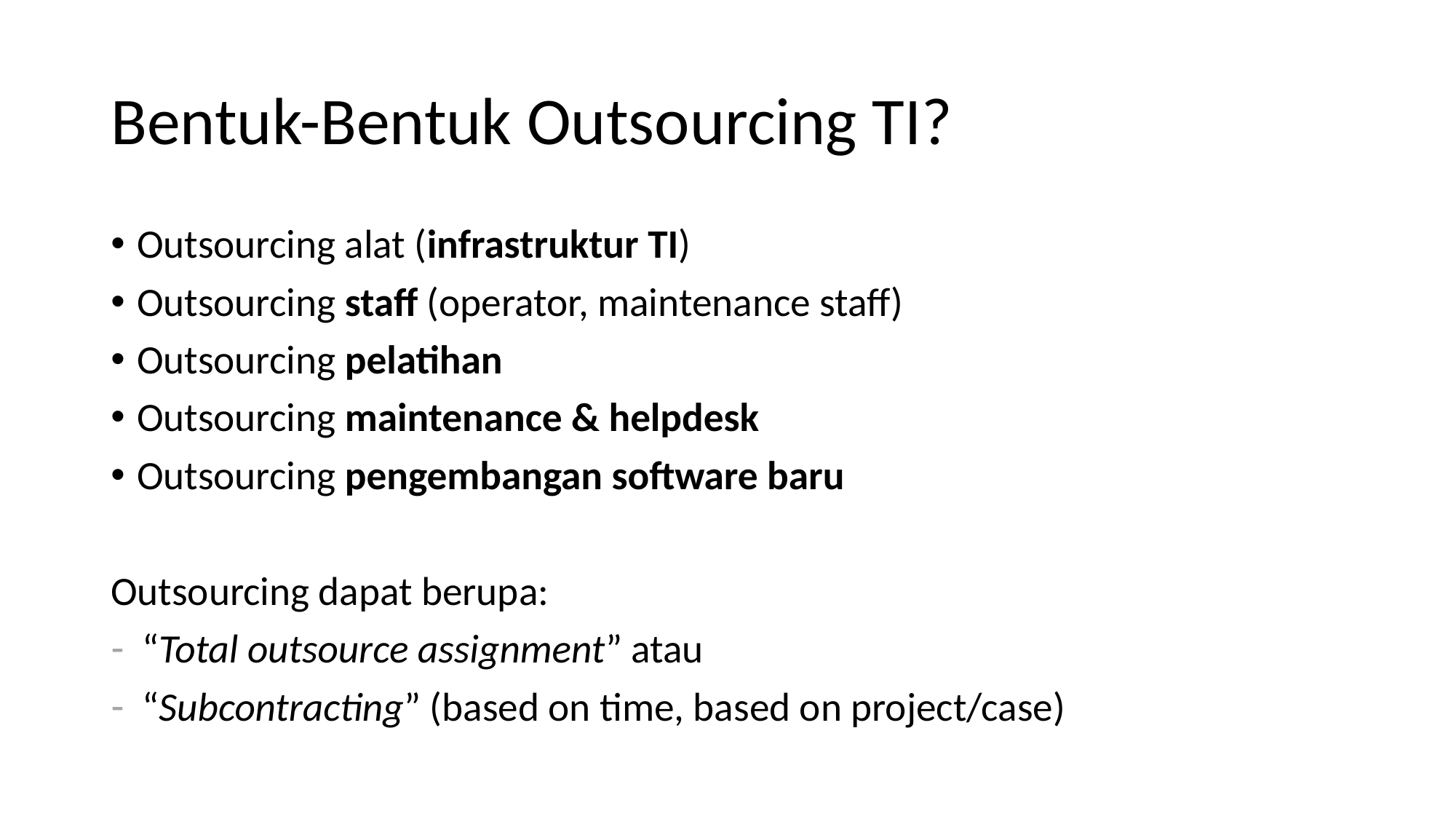

# Bentuk-Bentuk Outsourcing TI?
Outsourcing alat (infrastruktur TI)
Outsourcing staff (operator, maintenance staff)
Outsourcing pelatihan
Outsourcing maintenance & helpdesk
Outsourcing pengembangan software baru

Outsourcing dapat berupa:
“Total outsource assignment” atau
“Subcontracting” (based on time, based on project/case)